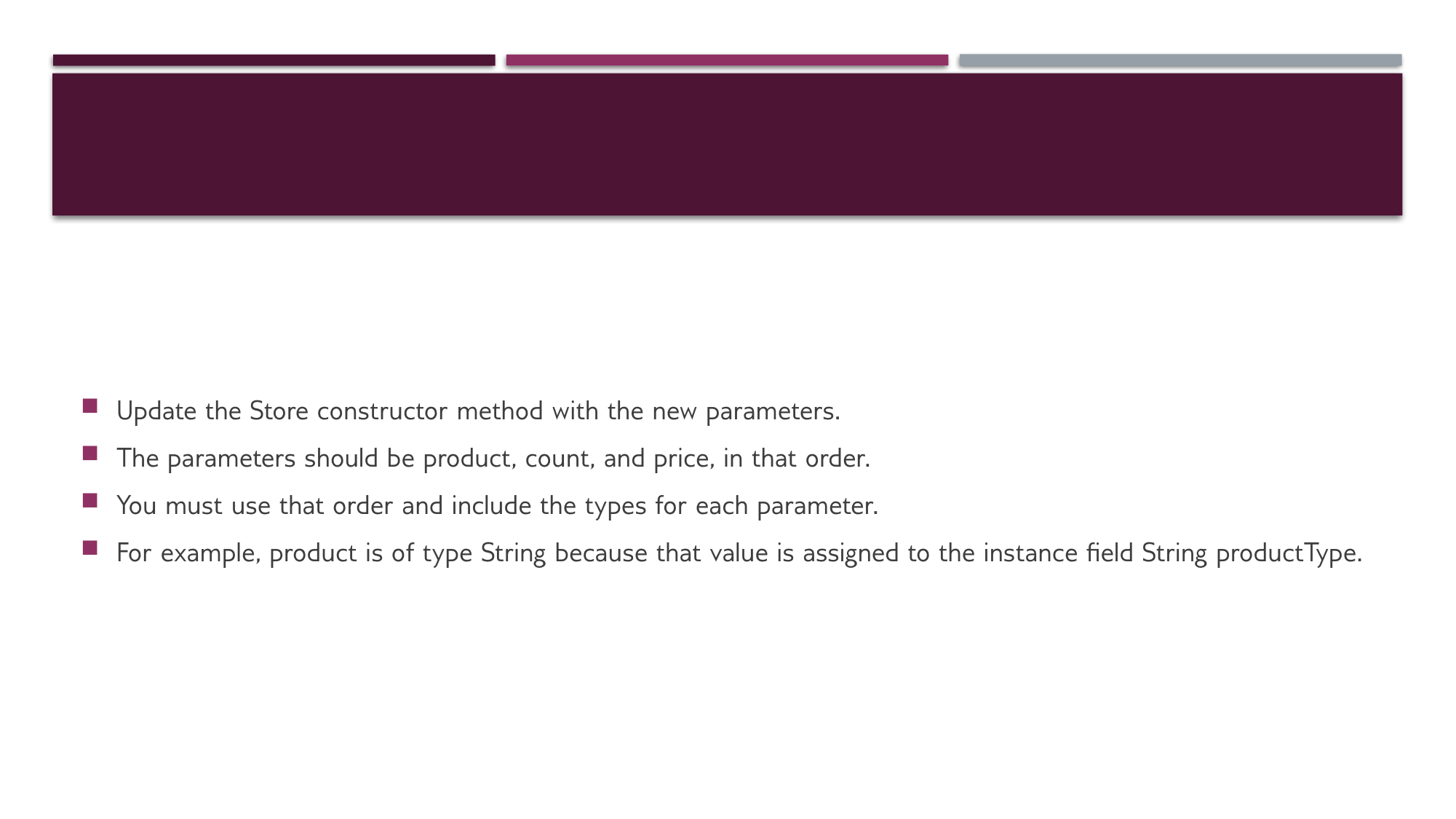

#
Update the Store constructor method with the new parameters.
The parameters should be product, count, and price, in that order.
You must use that order and include the types for each parameter.
For example, product is of type String because that value is assigned to the instance field String productType.